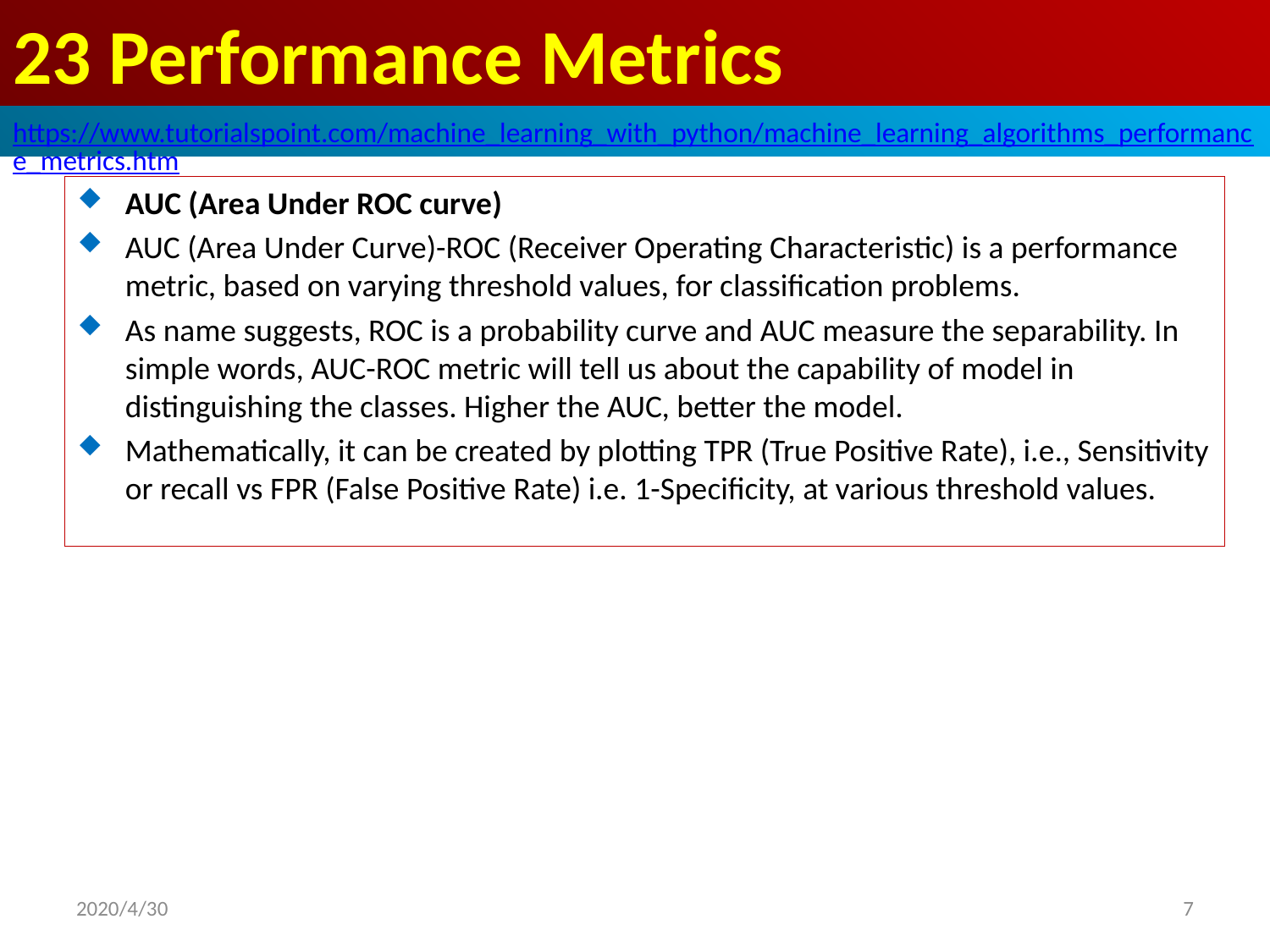

# 23 Performance Metrics
https://www.tutorialspoint.com/machine_learning_with_python/machine_learning_algorithms_performance_metrics.htm
AUC (Area Under ROC curve)
AUC (Area Under Curve)-ROC (Receiver Operating Characteristic) is a performance metric, based on varying threshold values, for classification problems.
As name suggests, ROC is a probability curve and AUC measure the separability. In simple words, AUC-ROC metric will tell us about the capability of model in distinguishing the classes. Higher the AUC, better the model.
Mathematically, it can be created by plotting TPR (True Positive Rate), i.e., Sensitivity or recall vs FPR (False Positive Rate) i.e. 1-Specificity, at various threshold values.
2020/4/30
7